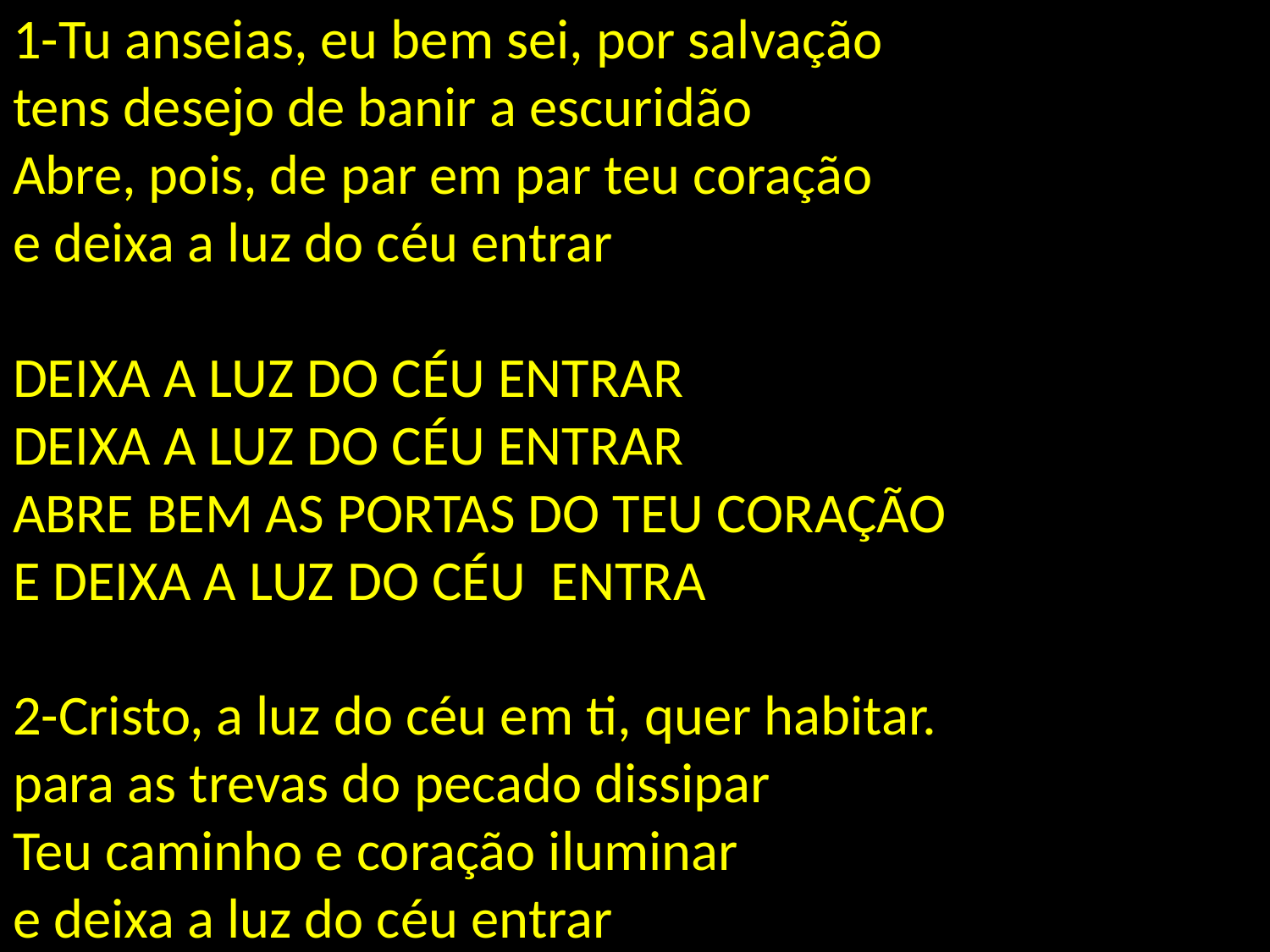

# 1-Tu anseias, eu bem sei, por salvação tens desejo de banir a escuridão Abre, pois, de par em par teu coração e deixa a luz do céu entrar DEIXA A LUZ DO CÉU ENTRAR DEIXA A LUZ DO CÉU ENTRAR ABRE BEM AS PORTAS DO TEU CORAÇÃO E DEIXA A LUZ DO CÉU  ENTRA 2-Cristo, a luz do céu em ti, quer habitar. para as trevas do pecado dissipar Teu caminho e coração iluminar e deixa a luz do céu entrar